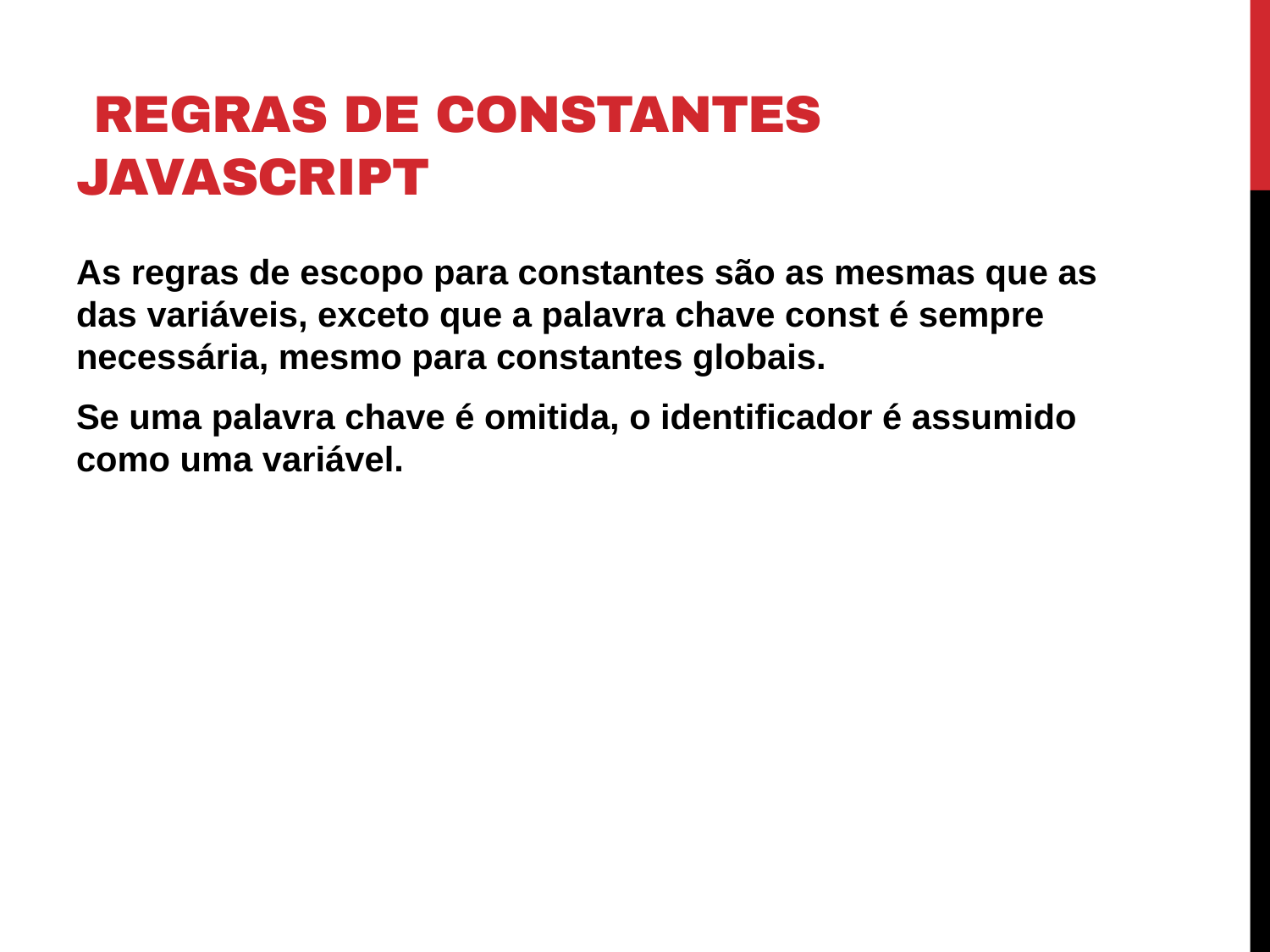

# Regras de constantes JavaScript
As regras de escopo para constantes são as mesmas que as das variáveis, exceto que a palavra chave const é sempre necessária, mesmo para constantes globais.
Se uma palavra chave é omitida, o identificador é assumido como uma variável.